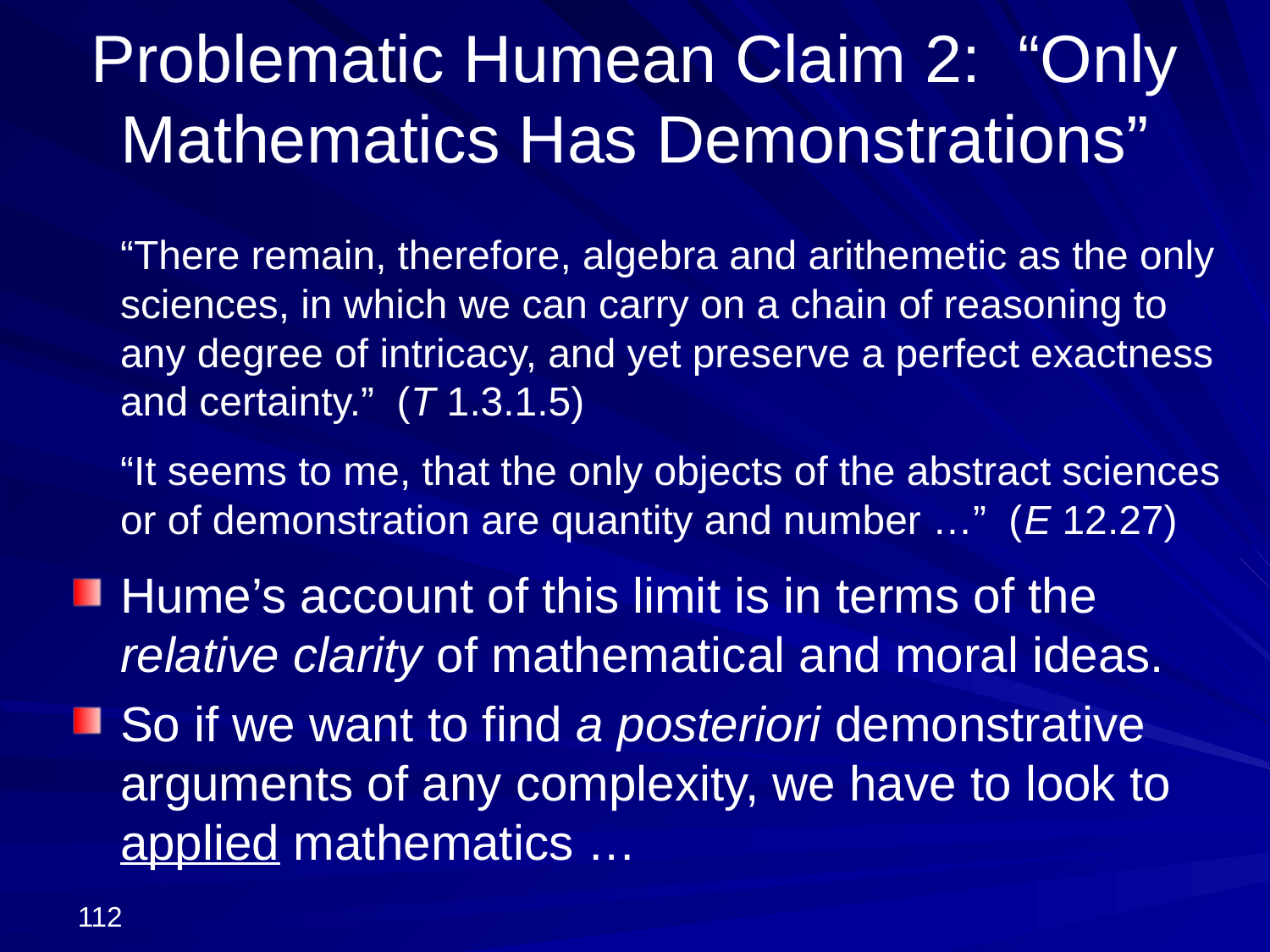

Problematic Humean Claim 2:  “Only Mathematics Has Demonstrations”
	“There remain, therefore, algebra and arithemetic as the only sciences, in which we can carry on a chain of reasoning to any degree of intricacy, and yet preserve a perfect exactness and certainty.”  (T 1.3.1.5)
	“It seems to me, that the only objects of the abstract sciences or of demonstration are quantity and number …”  (E 12.27)
Hume’s account of this limit is in terms of the relative clarity of mathematical and moral ideas.
So if we want to find a posteriori demonstrative arguments of any complexity, we have to look to applied mathematics …
112